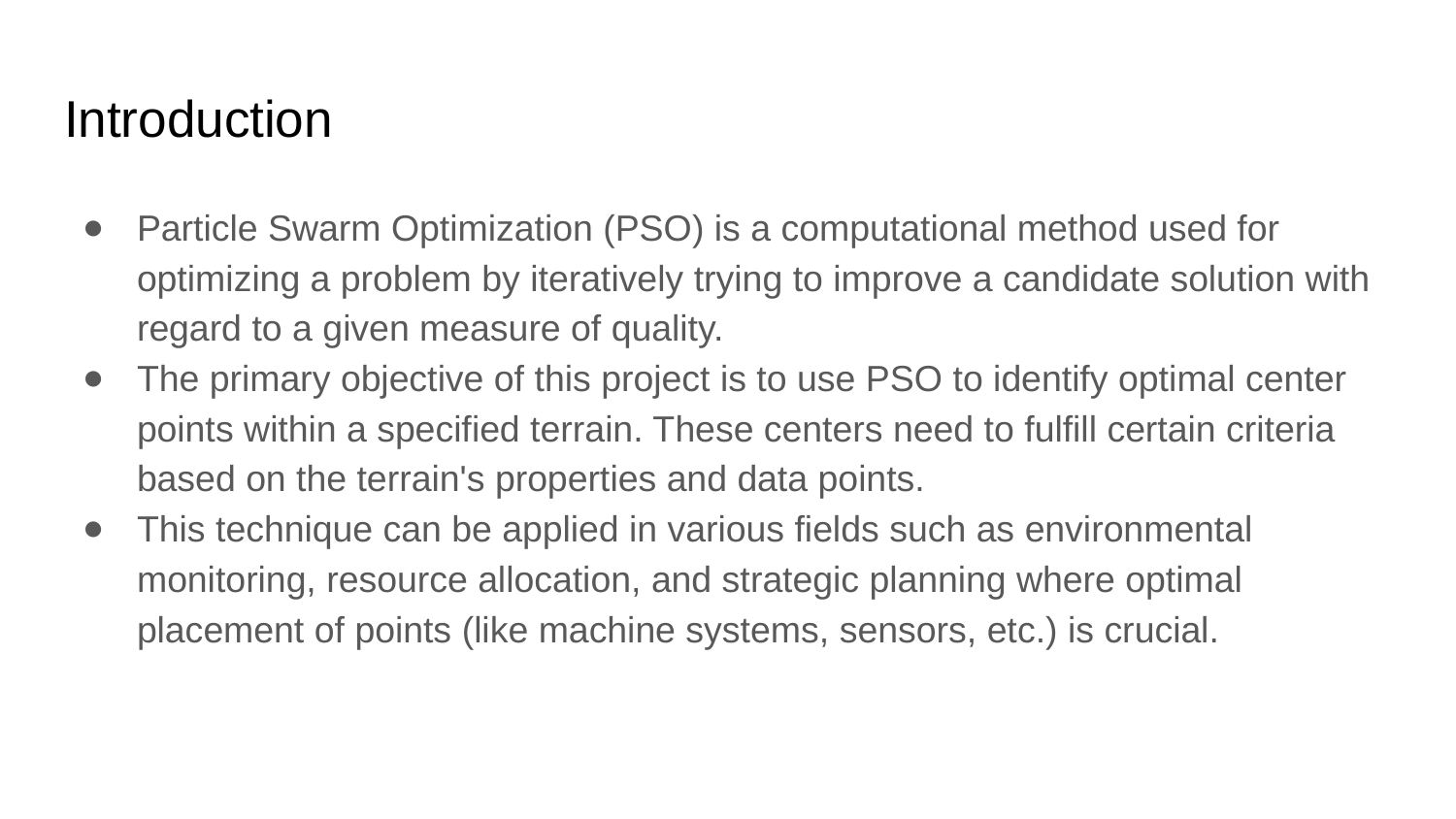

# Introduction
Particle Swarm Optimization (PSO) is a computational method used for optimizing a problem by iteratively trying to improve a candidate solution with regard to a given measure of quality.
The primary objective of this project is to use PSO to identify optimal center points within a specified terrain. These centers need to fulfill certain criteria based on the terrain's properties and data points.
This technique can be applied in various fields such as environmental monitoring, resource allocation, and strategic planning where optimal placement of points (like machine systems, sensors, etc.) is crucial.